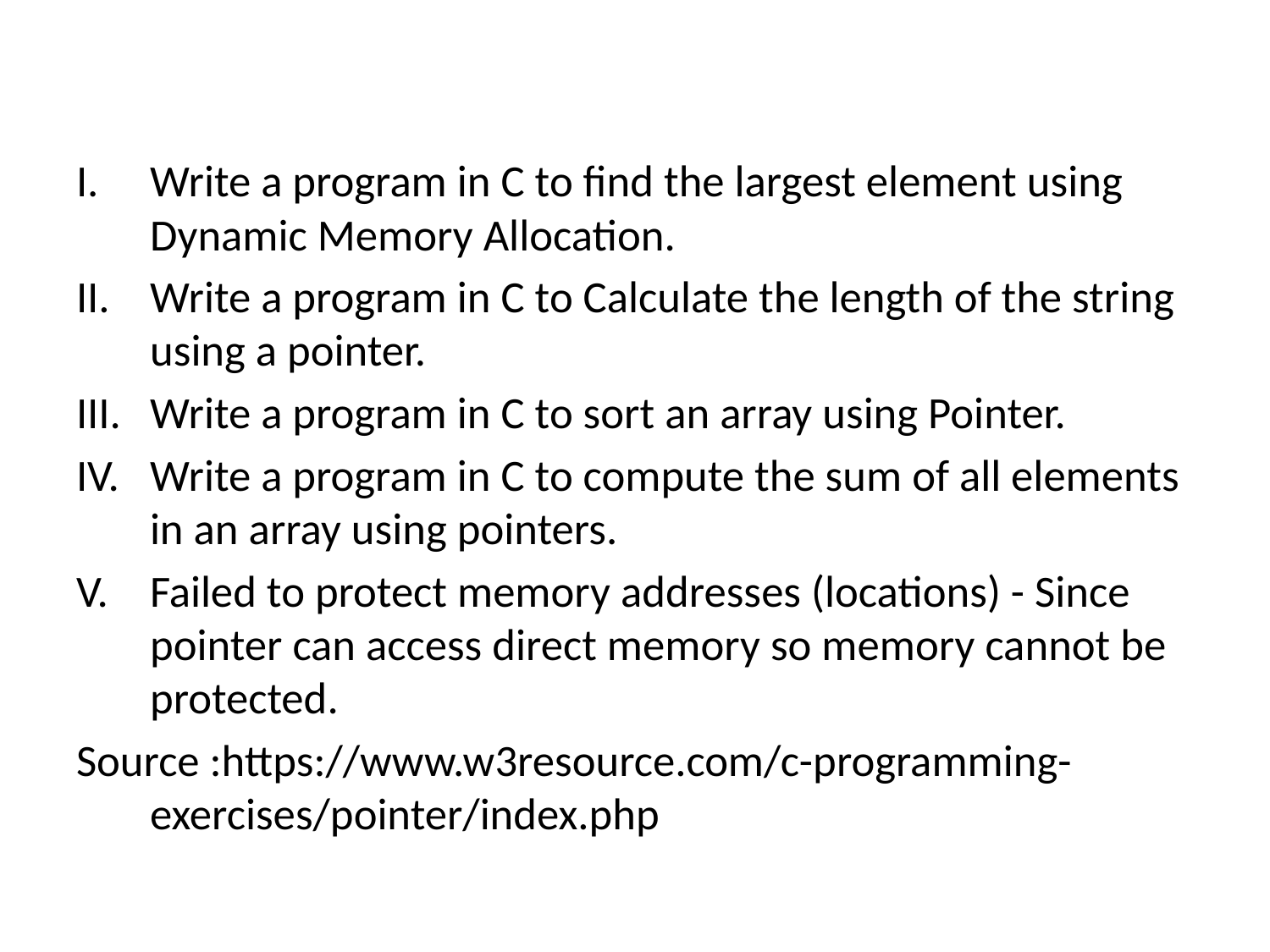

#
Write a program in C to find the largest element using Dynamic Memory Allocation.
Write a program in C to Calculate the length of the string using a pointer.
Write a program in C to sort an array using Pointer.
Write a program in C to compute the sum of all elements in an array using pointers.
Failed to protect memory addresses (locations) - Since pointer can access direct memory so memory cannot be protected.
Source :https://www.w3resource.com/c-programming-exercises/pointer/index.php